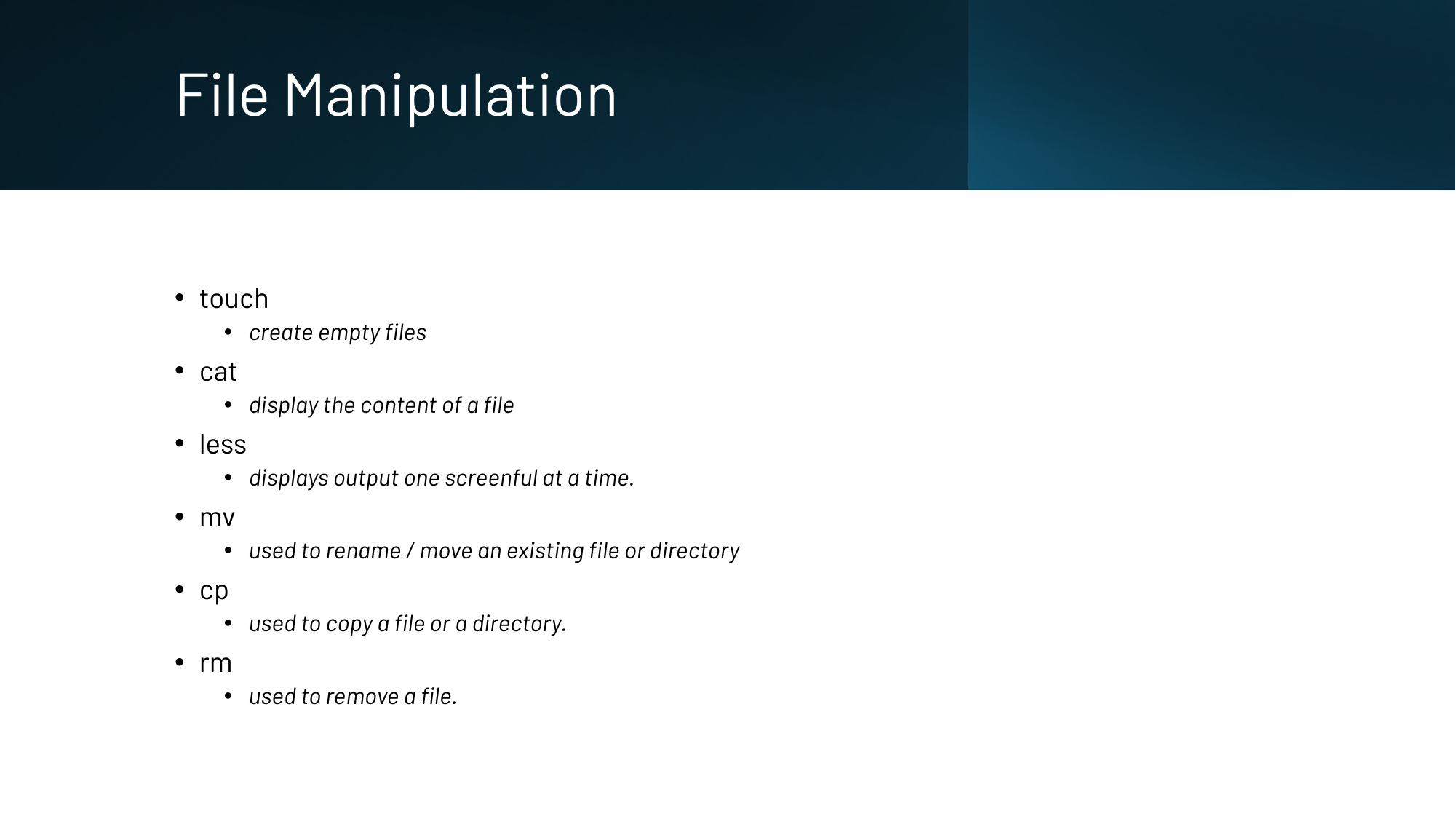

# File Manipulation
touch
create empty files
cat
display the content of a file
less
displays output one screenful at a time.
mv
used to rename / move an existing file or directory
cp
used to copy a file or a directory.
rm
used to remove a file.